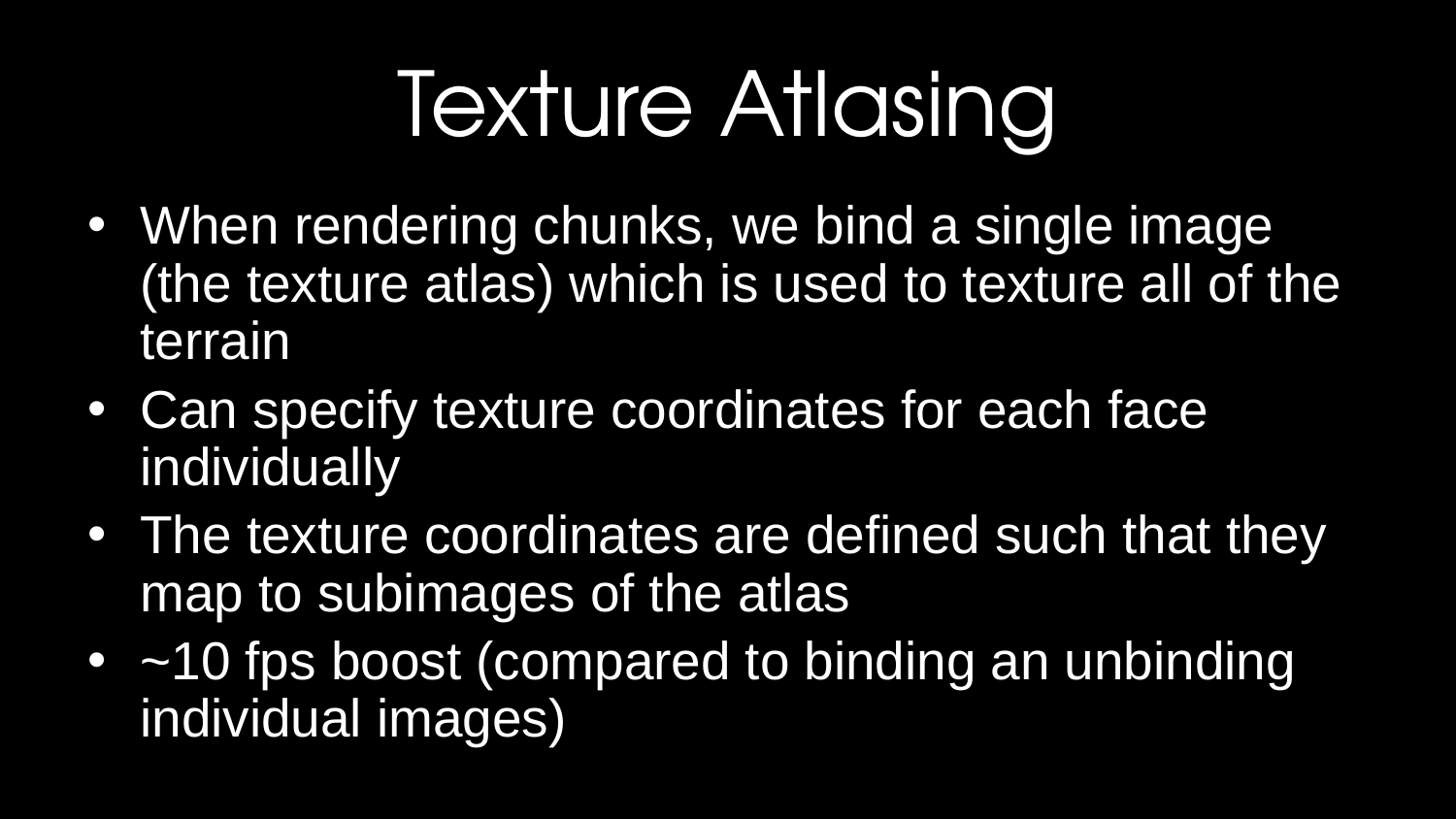

# Texture Atlasing
When rendering chunks, we bind a single image (the texture atlas) which is used to texture all of the terrain
Can specify texture coordinates for each face individually
The texture coordinates are defined such that they map to subimages of the atlas
~10 fps boost (compared to binding an unbinding individual images)